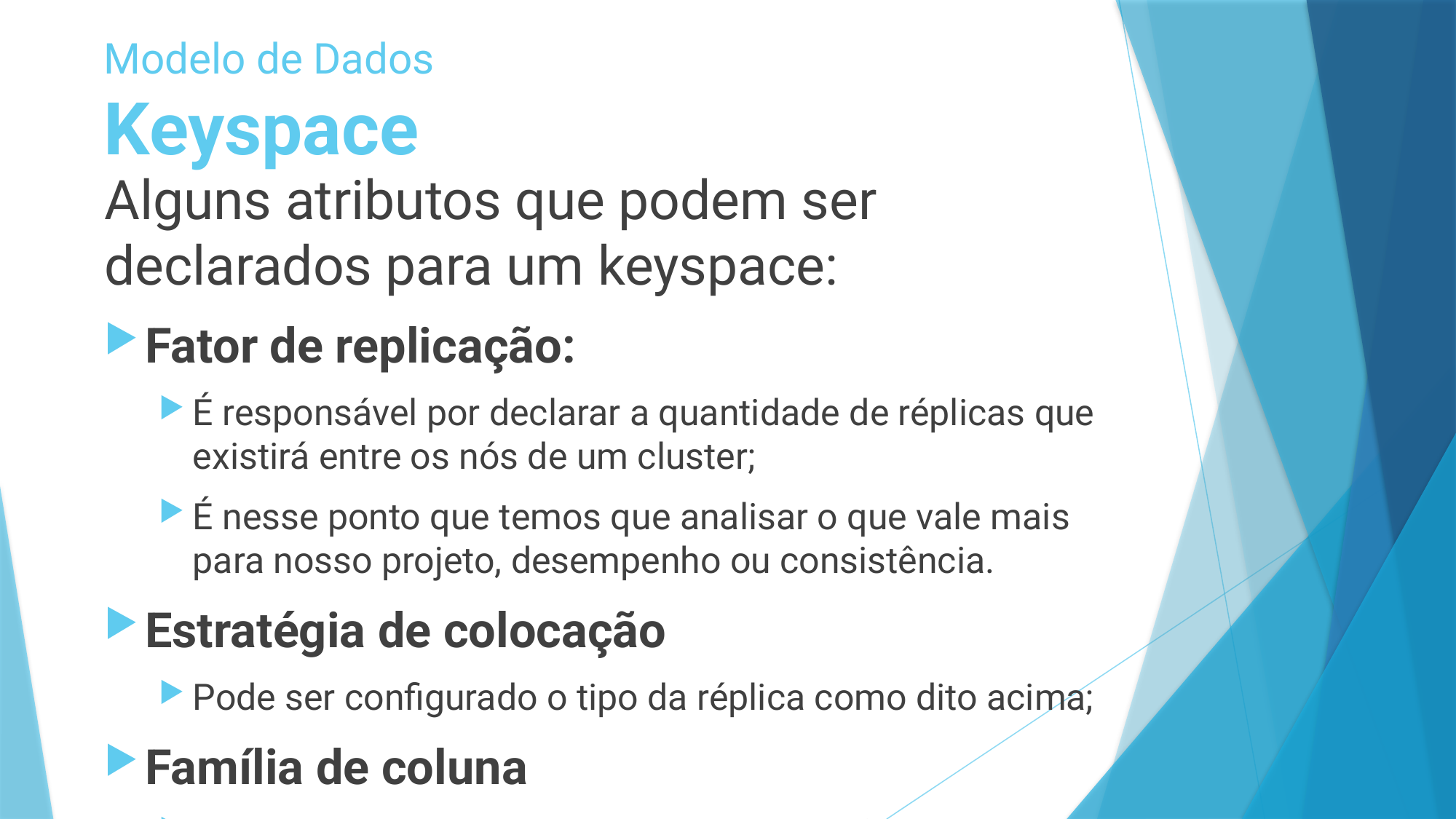

Modelo de Dados
Keyspace
Alguns atributos que podem ser declarados para um keyspace:
Fator de replicação:
É responsável por declarar a quantidade de réplicas que existirá entre os nós de um cluster;
É nesse ponto que temos que analisar o que vale mais para nosso projeto, desempenho ou consistência.
Estratégia de colocação
Pode ser configurado o tipo da réplica como dito acima;
Família de coluna
Um keyspace pode conter uma ou várias famílias de colunas;